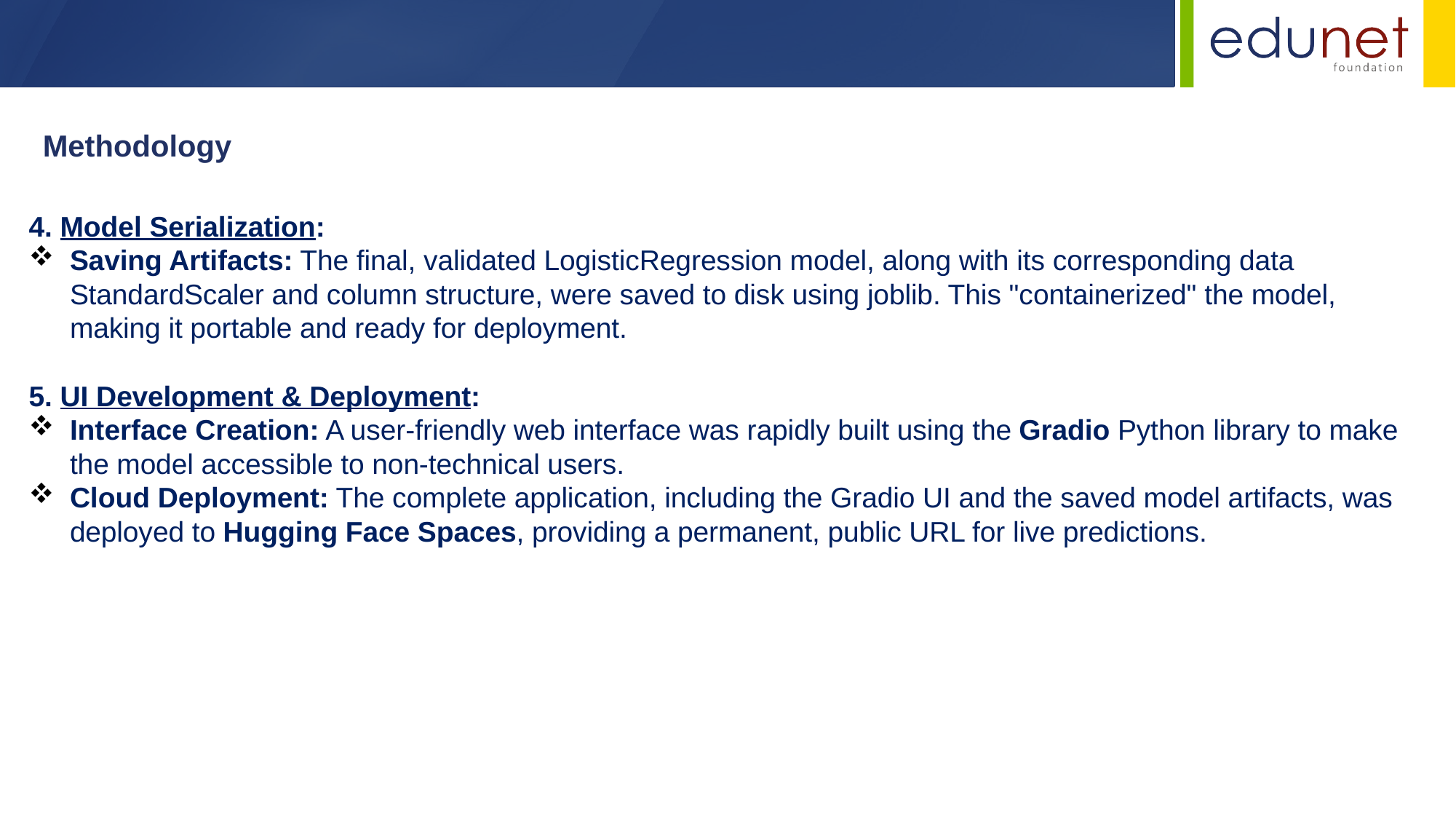

Methodology
4. Model Serialization:
Saving Artifacts: The final, validated LogisticRegression model, along with its corresponding data StandardScaler and column structure, were saved to disk using joblib. This "containerized" the model, making it portable and ready for deployment.

5. UI Development & Deployment:
Interface Creation: A user-friendly web interface was rapidly built using the Gradio Python library to make the model accessible to non-technical users.
Cloud Deployment: The complete application, including the Gradio UI and the saved model artifacts, was deployed to Hugging Face Spaces, providing a permanent, public URL for live predictions.